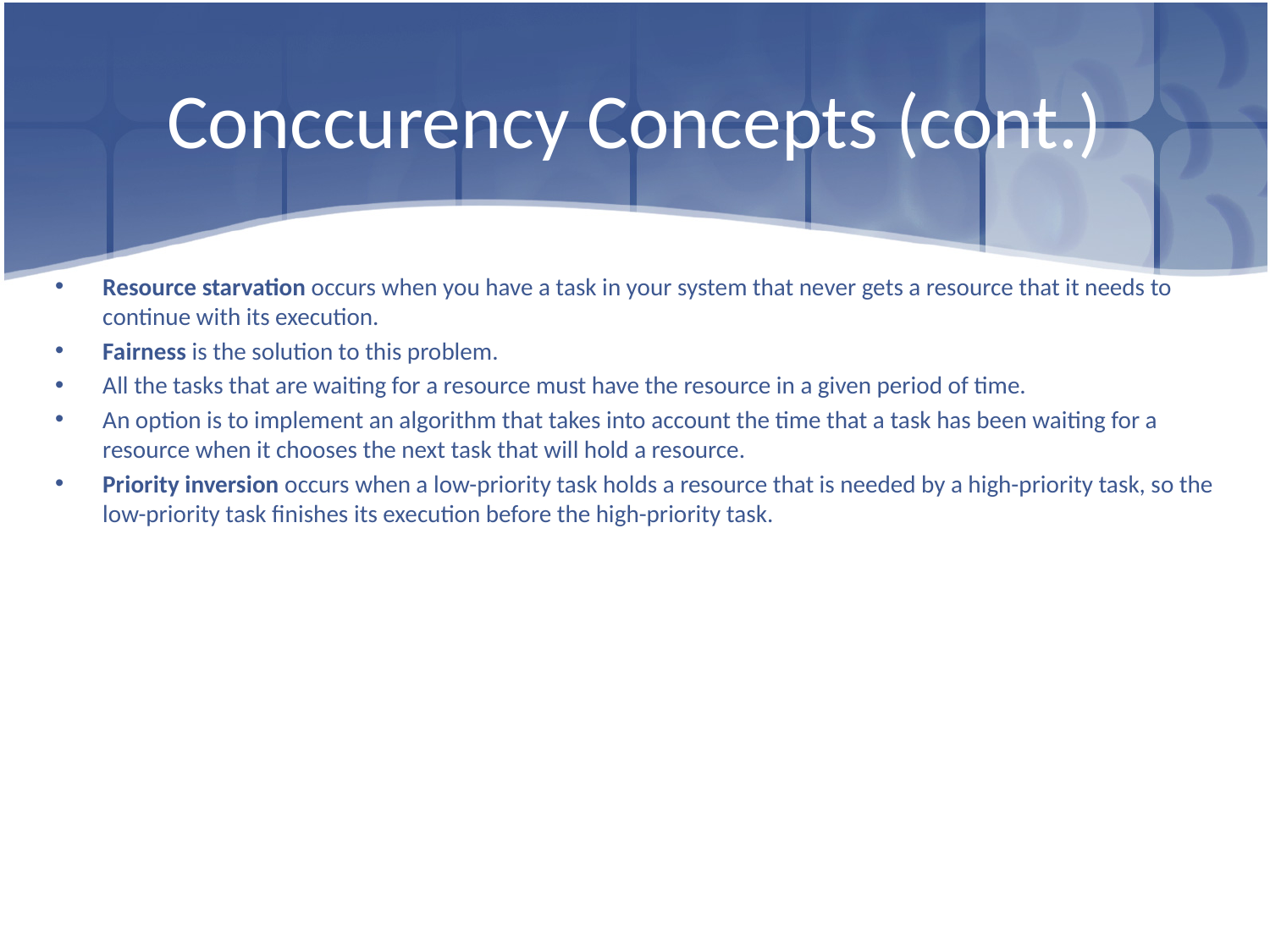

# Conccurency Concepts (cont.)
Resource starvation occurs when you have a task in your system that never gets a resource that it needs to continue with its execution.
Fairness is the solution to this problem.
All the tasks that are waiting for a resource must have the resource in a given period of time.
An option is to implement an algorithm that takes into account the time that a task has been waiting for a resource when it chooses the next task that will hold a resource.
Priority inversion occurs when a low-priority task holds a resource that is needed by a high-priority task, so the low-priority task finishes its execution before the high-priority task.